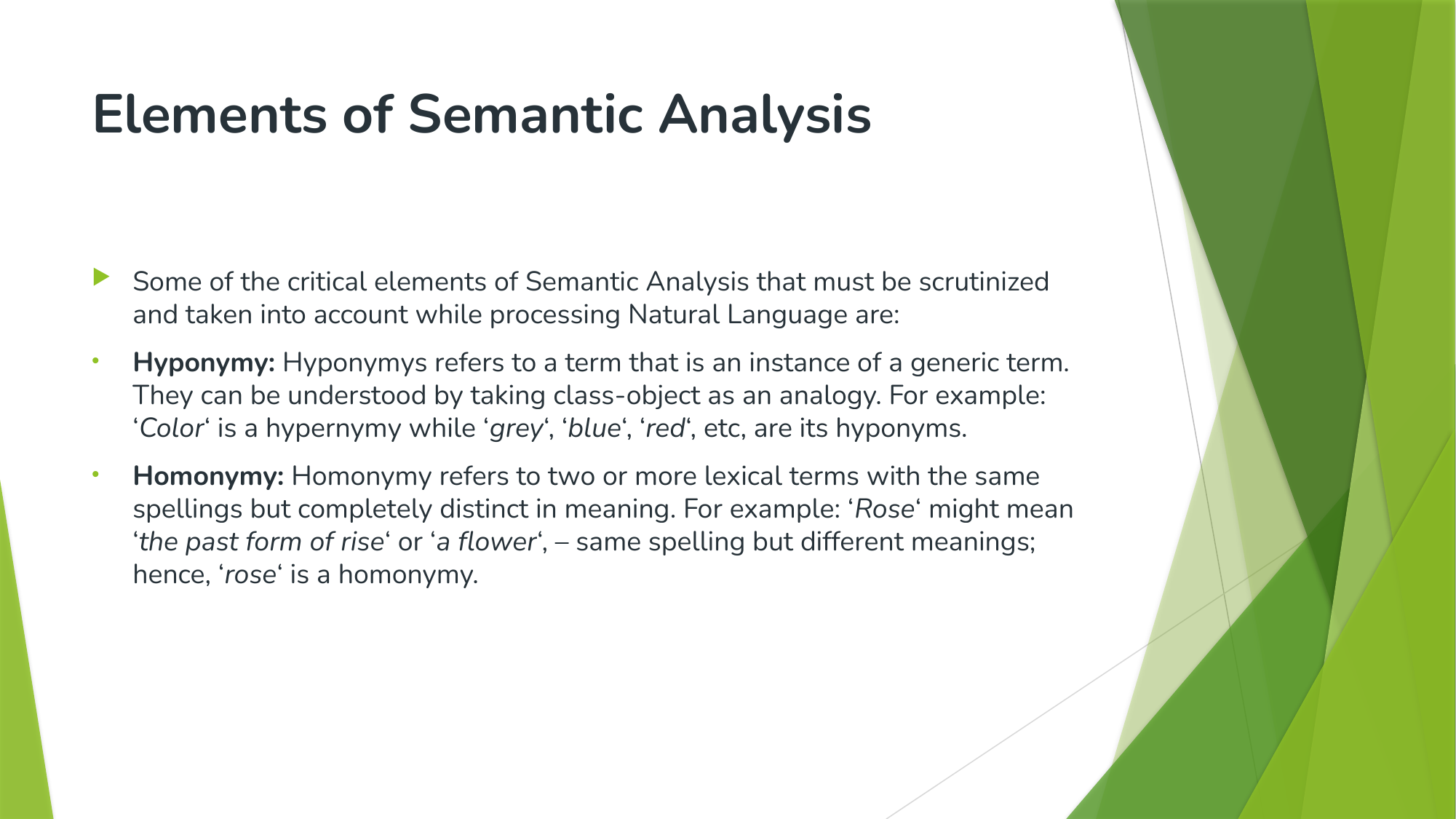

# Elements of Semantic Analysis
Some of the critical elements of Semantic Analysis that must be scrutinized and taken into account while processing Natural Language are:
Hyponymy: Hyponymys refers to a term that is an instance of a generic term. They can be understood by taking class-object as an analogy. For example: ‘Color‘ is a hypernymy while ‘grey‘, ‘blue‘, ‘red‘, etc, are its hyponyms.
Homonymy: Homonymy refers to two or more lexical terms with the same spellings but completely distinct in meaning. For example: ‘Rose‘ might mean ‘the past form of rise‘ or ‘a flower‘, – same spelling but different meanings; hence, ‘rose‘ is a homonymy.